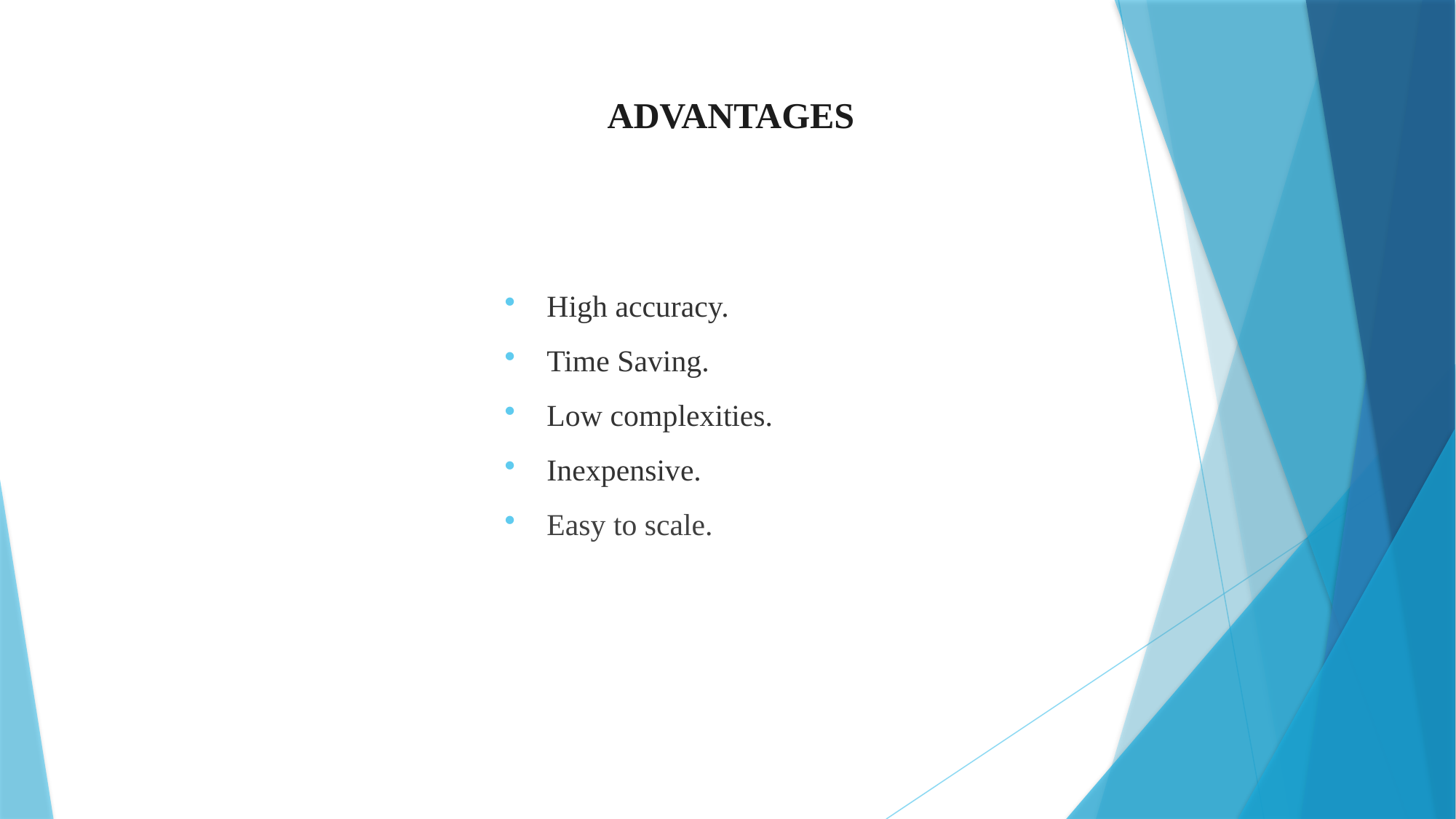

# ADVANTAGES
High accuracy.
Time Saving.
Low complexities.
Inexpensive.
Easy to scale.